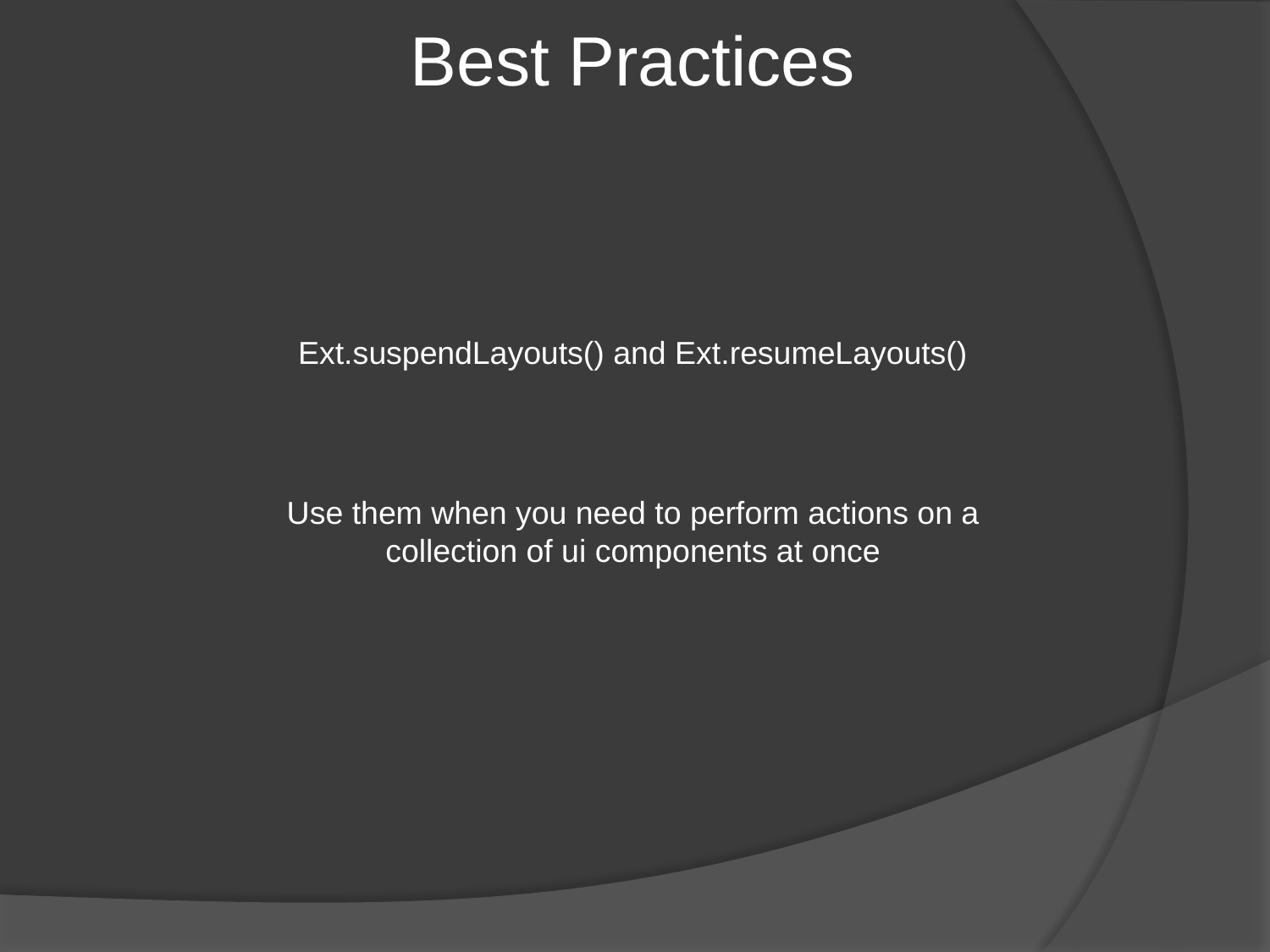

# Best Practices
Ext.suspendLayouts() and Ext.resumeLayouts()
Use them when you need to perform actions on a
collection of ui components at once